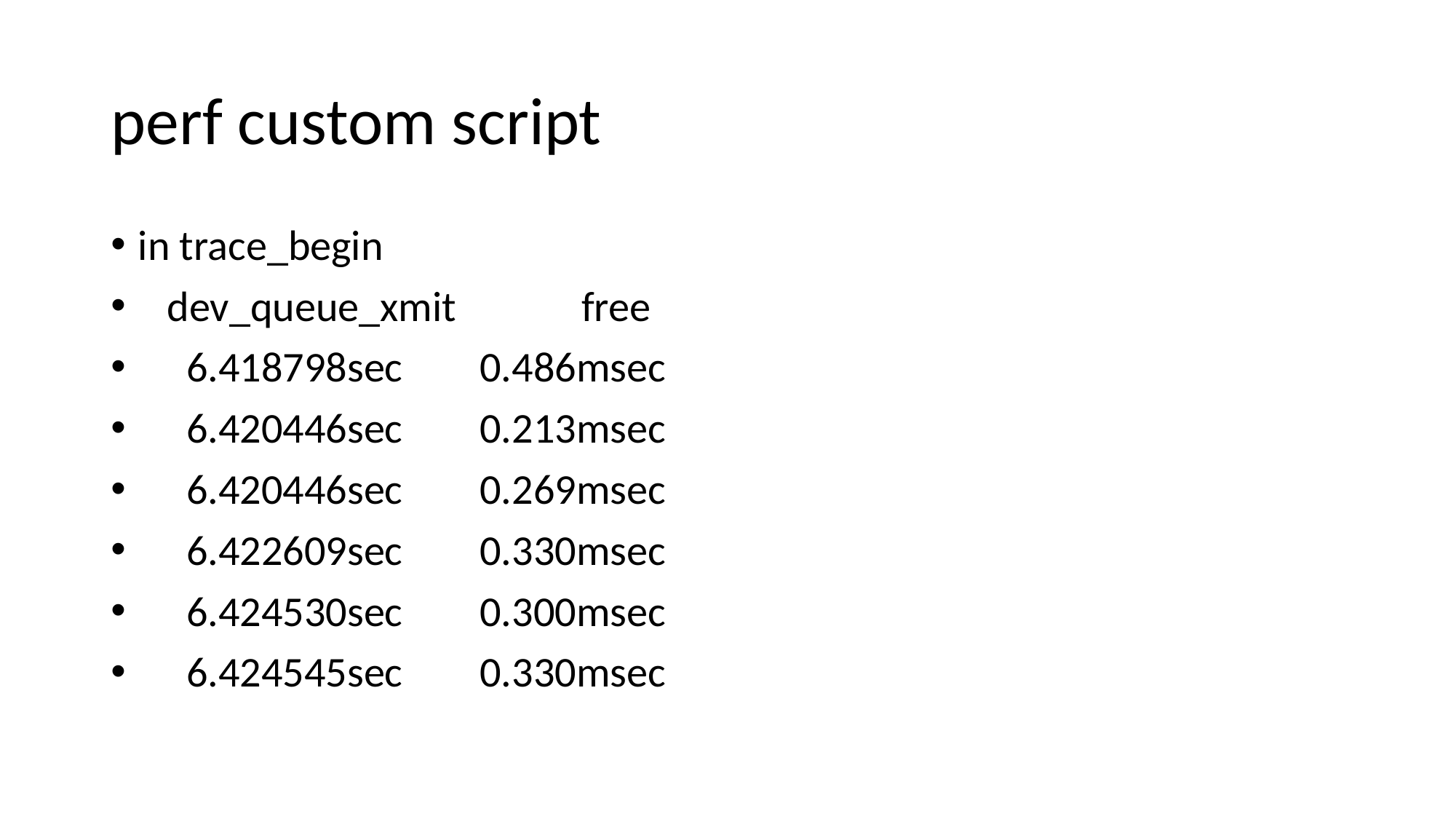

# perf custom script
in trace_begin
   dev_queue_xmit             free
     6.418798sec        0.486msec
     6.420446sec        0.213msec
     6.420446sec        0.269msec
     6.422609sec        0.330msec
     6.424530sec        0.300msec
     6.424545sec        0.330msec